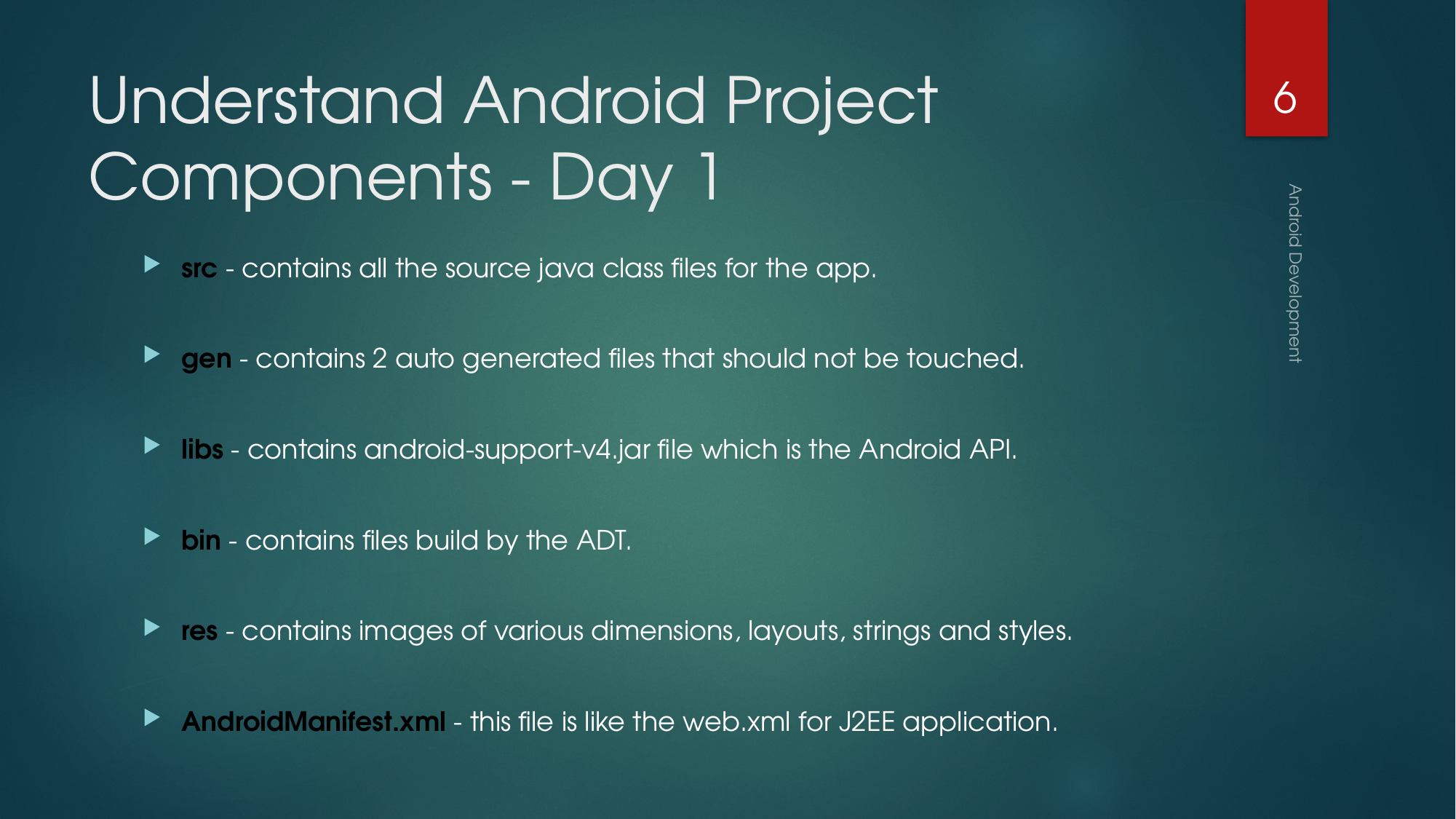

6
# Understand Android Project Components - Day 1
src - contains all the source java class files for the app.

gen - contains 2 auto generated files that should not be touched.

libs - contains android-support-v4.jar file which is the Android API.

bin - contains files build by the ADT.

res - contains images of various dimensions, layouts, strings and styles.

AndroidManifest.xml - this file is like the web.xml for J2EE application.

Android Development